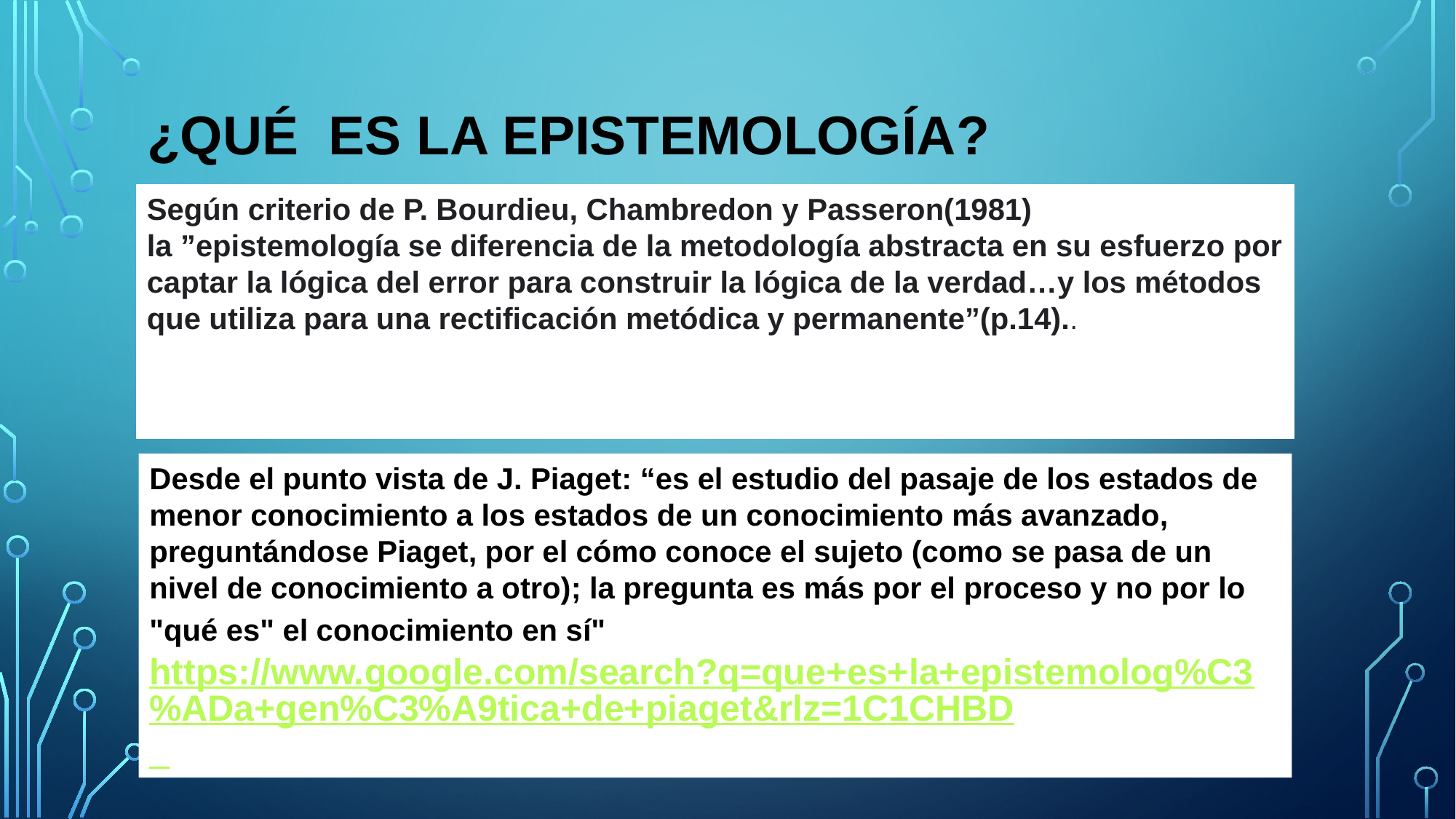

# ¿QUÉ  ES LA EPISTEMOLOGÍA?
Según criterio de P. Bourdieu, Chambredon y Passeron(1981)  la ”epistemología se diferencia de la metodología abstracta en su esfuerzo por captar la lógica del error para construir la lógica de la verdad…y los métodos que utiliza para una rectificación metódica y permanente”(p.14)..

Desde el punto vista de J. Piaget: “es el estudio del pasaje de los estados de menor conocimiento a los estados de un conocimiento más avanzado, preguntándose Piaget, por el cómo conoce el sujeto (como se pasa de un nivel de conocimiento a otro); la pregunta es más por el proceso y no por lo "qué es" el conocimiento en sí"
https://www.google.com/search?q=que+es+la+epistemolog%C3%ADa+gen%C3%A9tica+de+piaget&rlz=1C1CHBD_